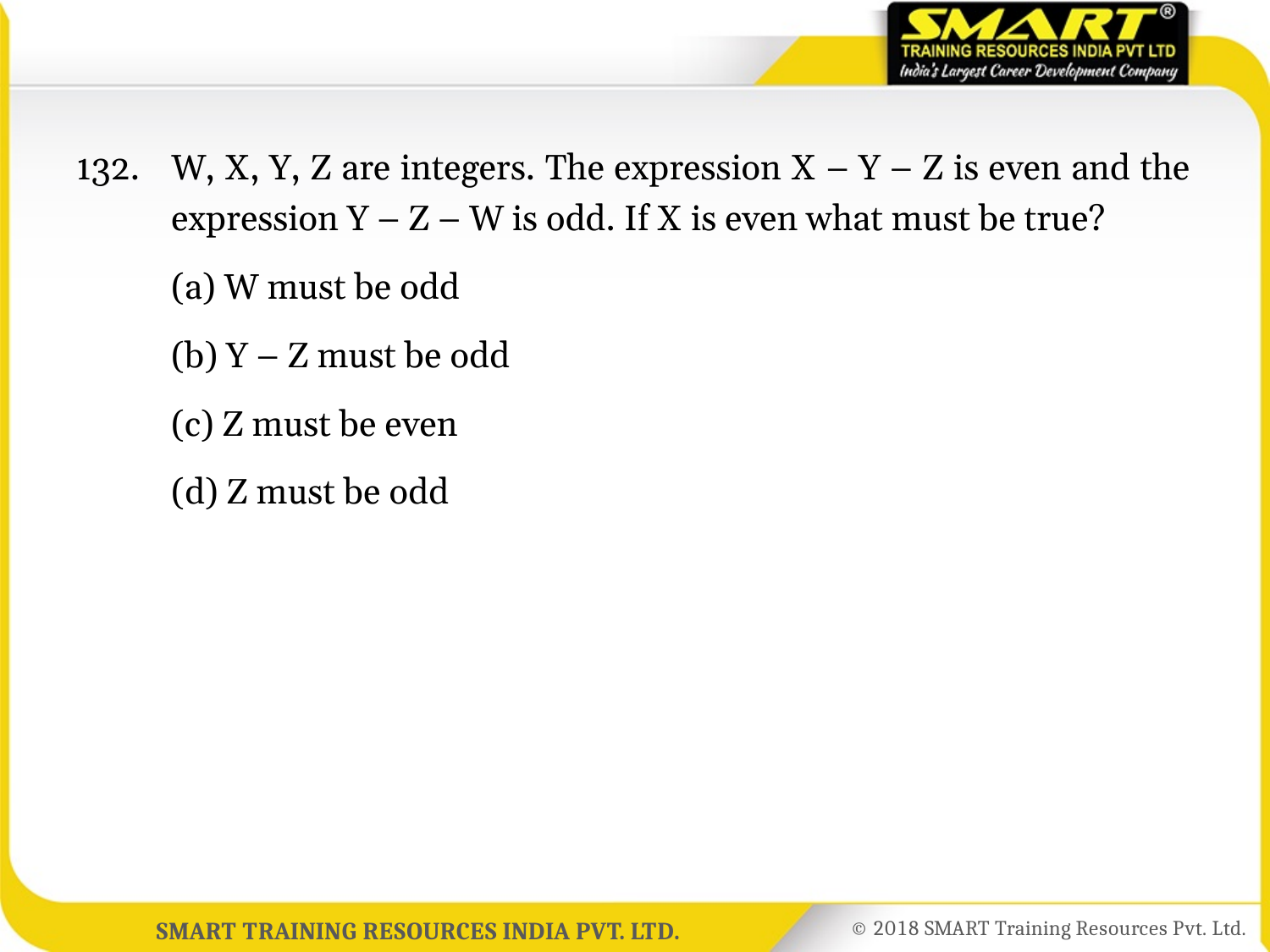

132.	W, X, Y, Z are integers. The expression X – Y – Z is even and the expression Y – Z – W is odd. If X is even what must be true?
	(a) W must be odd
	(b) Y – Z must be odd
	(c) Z must be even
	(d) Z must be odd